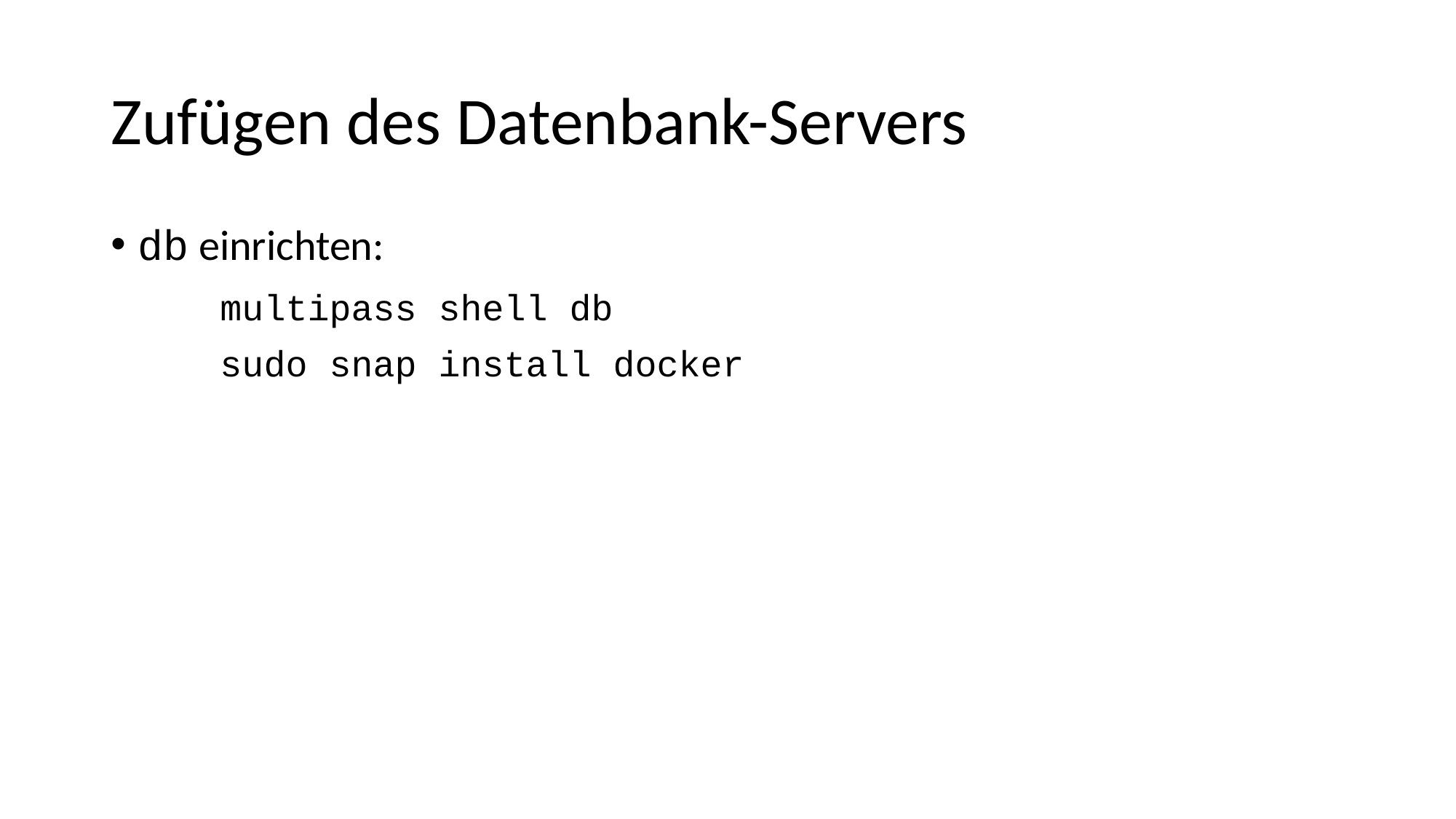

# Zufügen des Datenbank-Servers
db einrichten:
	multipass shell db
	sudo snap install docker